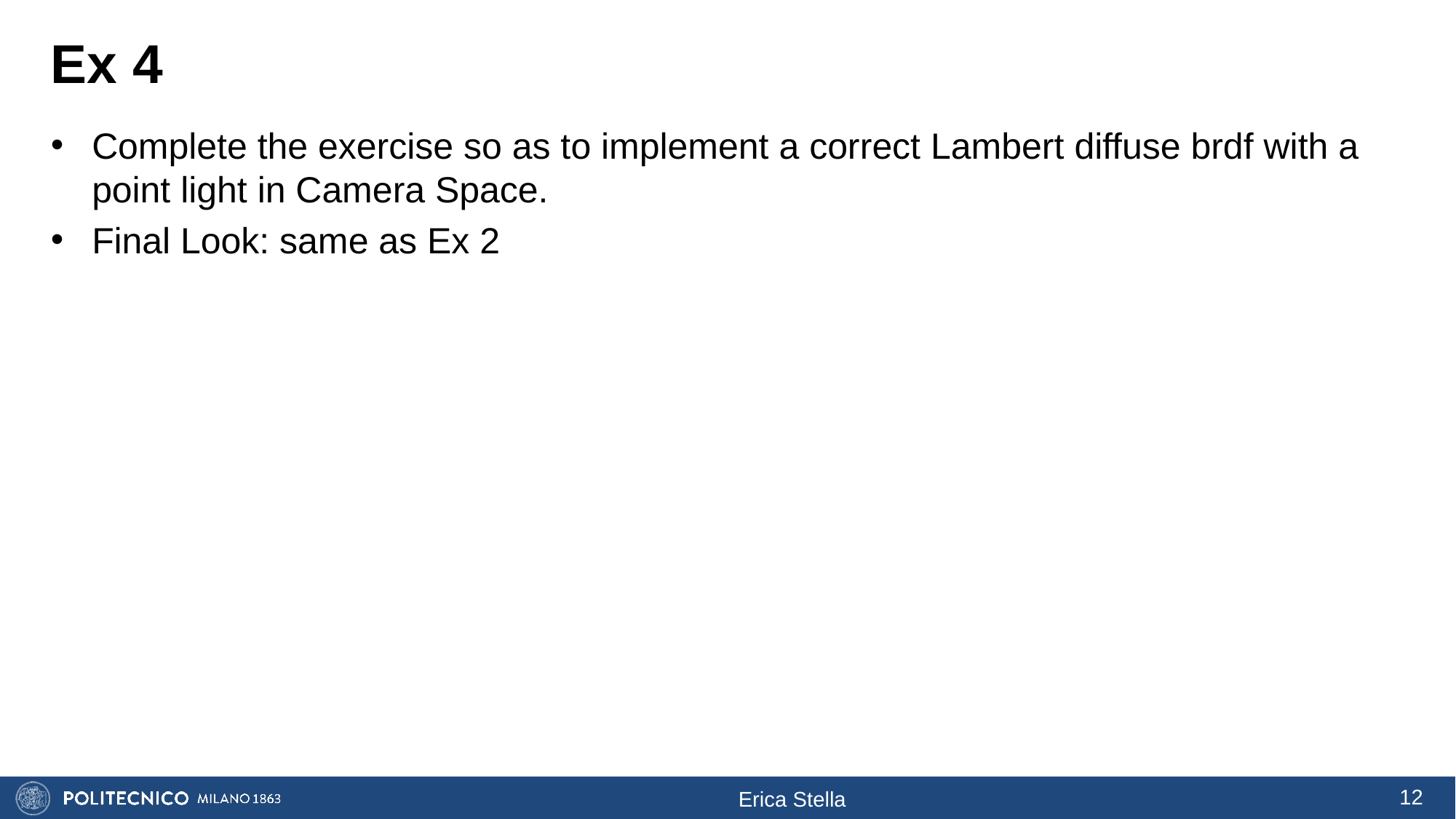

# Ex 4
Complete the exercise so as to implement a correct Lambert diffuse brdf with a point light in Camera Space.
Final Look: same as Ex 2

12
Erica Stella